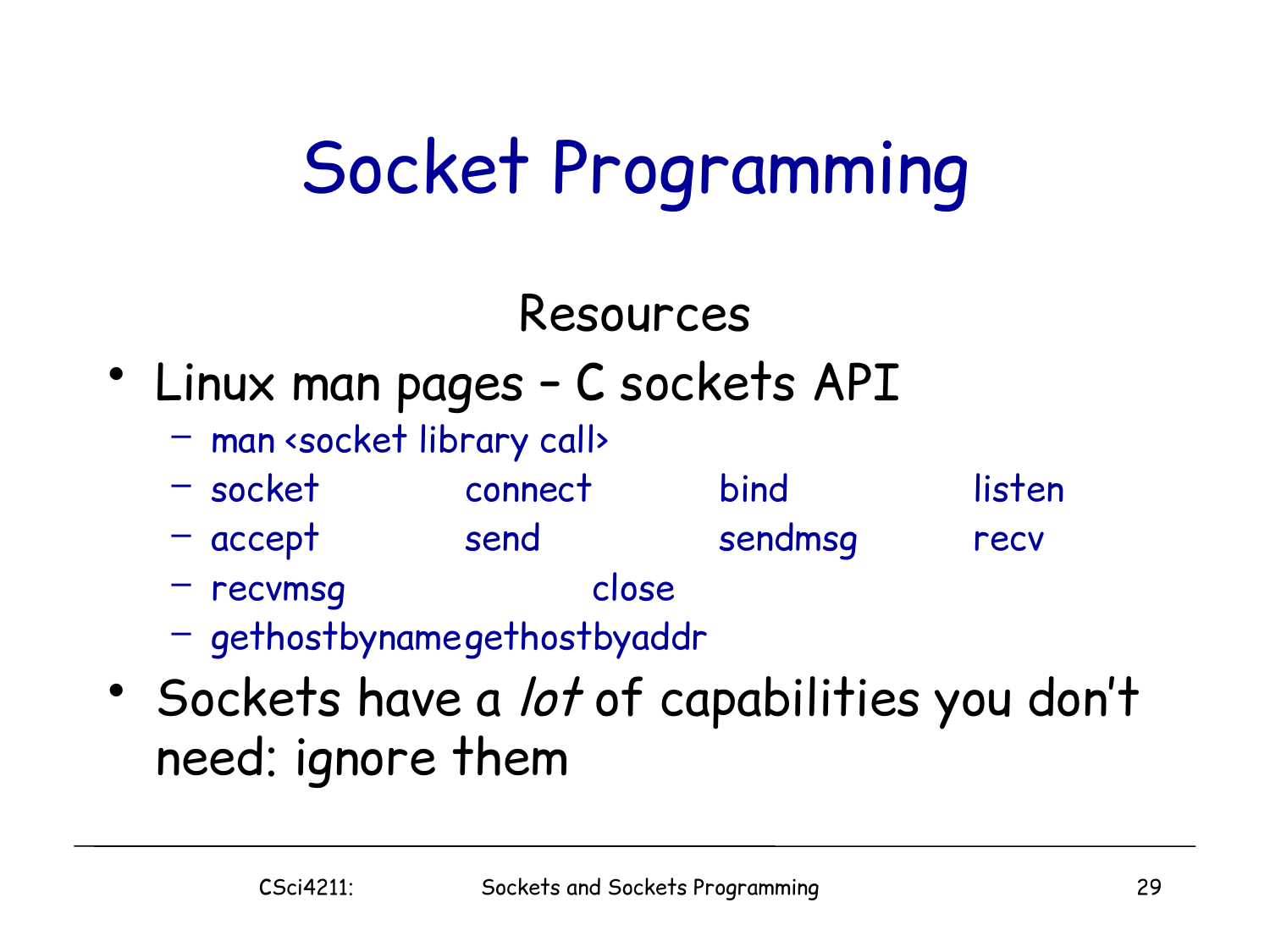

# Socket Programming
Resources
Linux man pages – C sockets API
man <socket library call>
socket		connect	bind		listen
accept		send		sendmsg	recv
recvmsg		close
gethostbyname	gethostbyaddr
Sockets have a lot of capabilities you don’t need: ignore them
CSci4211:                    Sockets and Sockets Programming
29